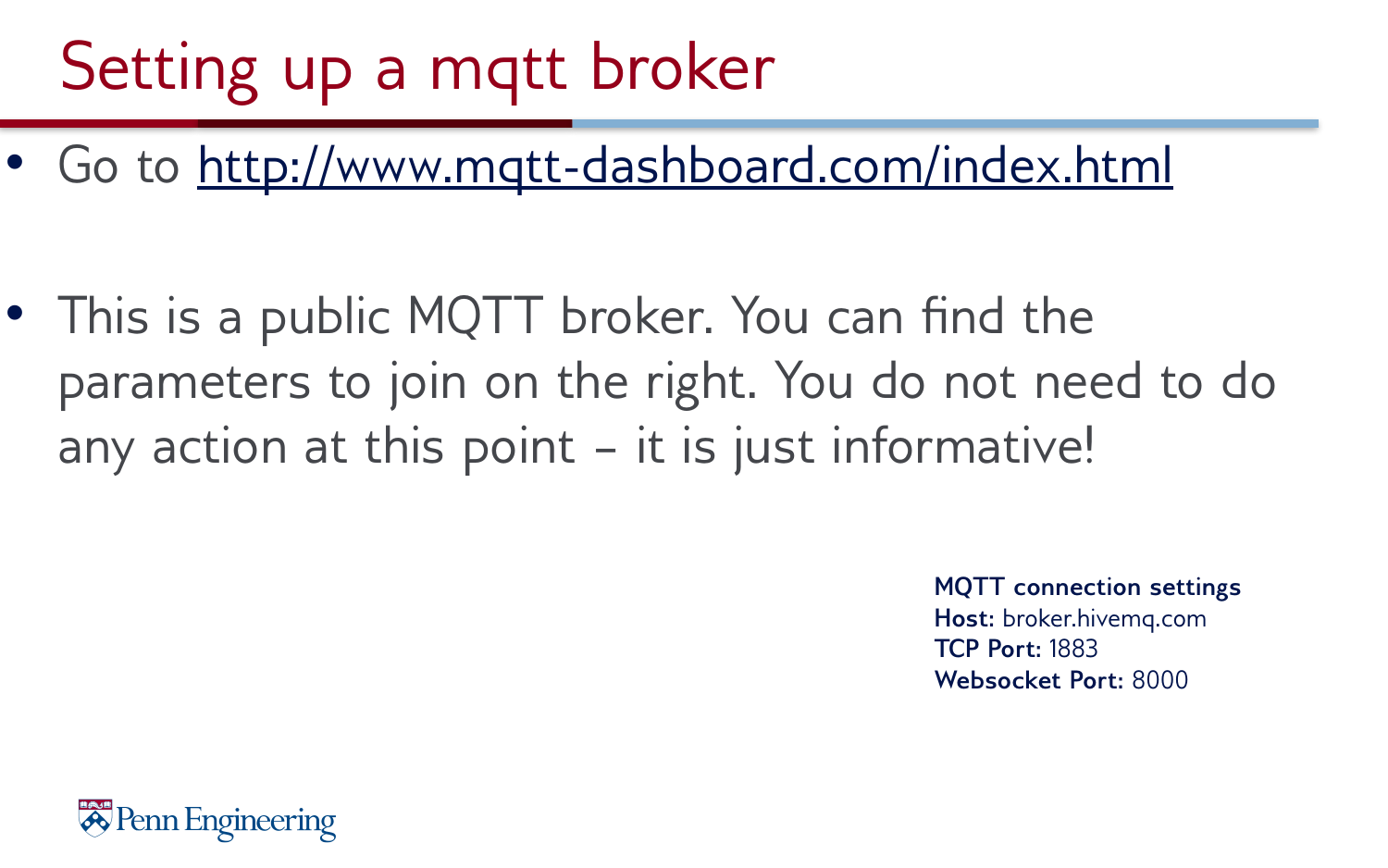

# Setting up a mqtt broker
Go to http://www.mqtt-dashboard.com/index.html

This is a public MQTT broker. You can find the parameters to join on the right. You do not need to do any action at this point – it is just informative!

MQTT connection settings
Host: broker.hivemq.com
TCP Port: 1883
Websocket Port: 8000